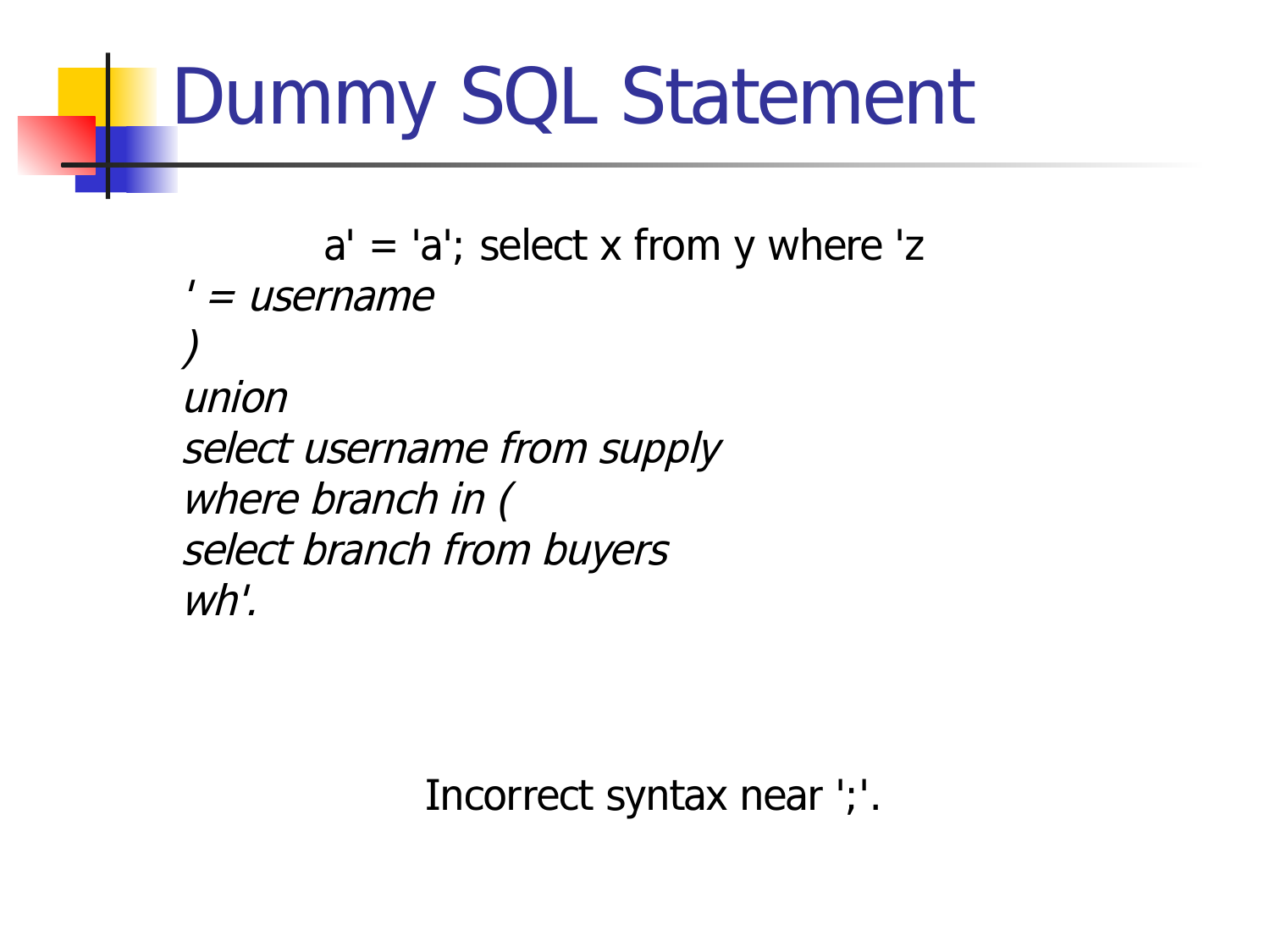

# Dummy SQL Statement
a' = 'a'; select x from y where 'z
' = username
)
union
select username from supply
where branch in (
select branch from buyers
wh'.
Incorrect syntax near ';'.